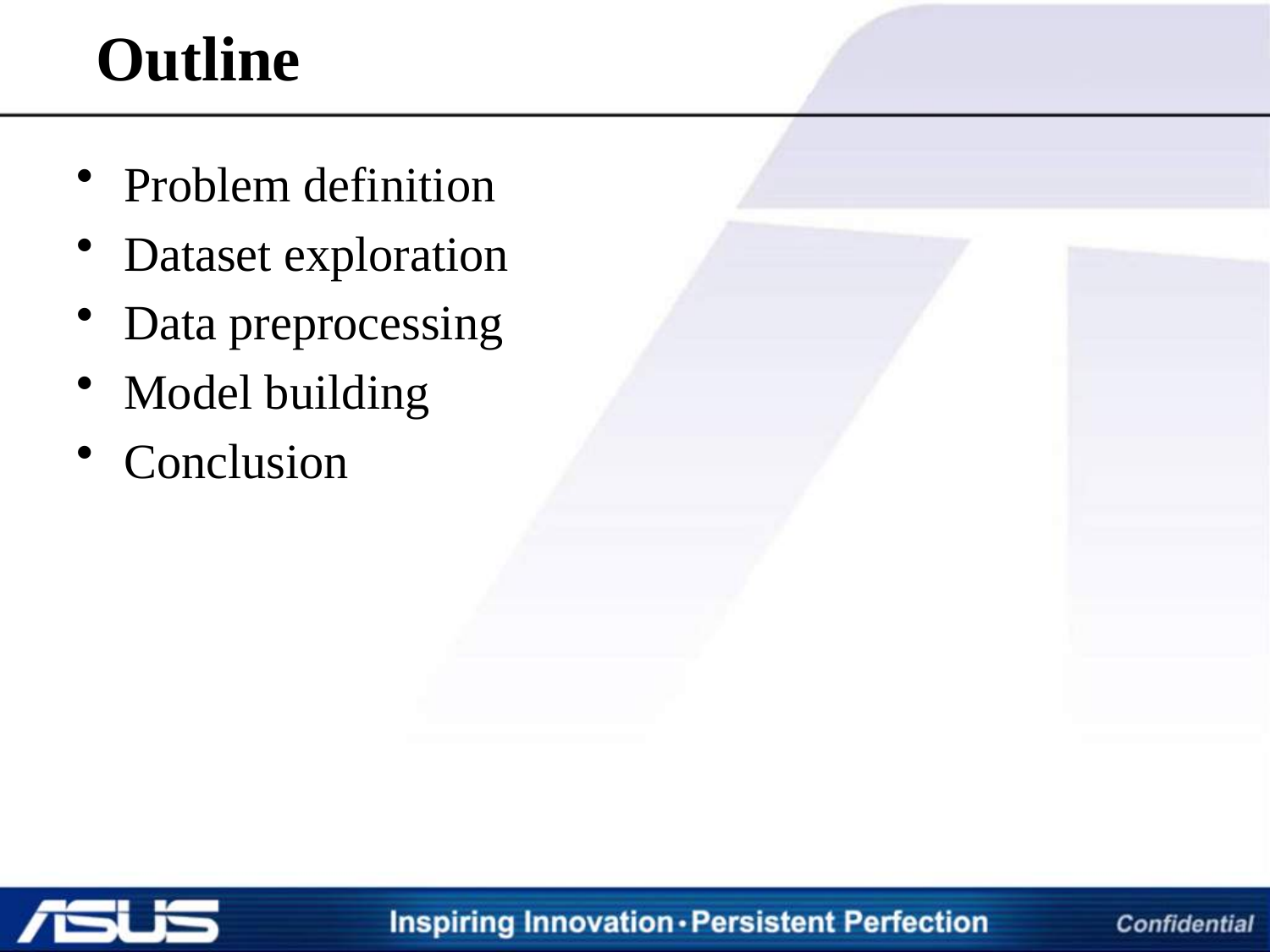

# Outline
Problem definition
Dataset exploration
Data preprocessing
Model building
Conclusion